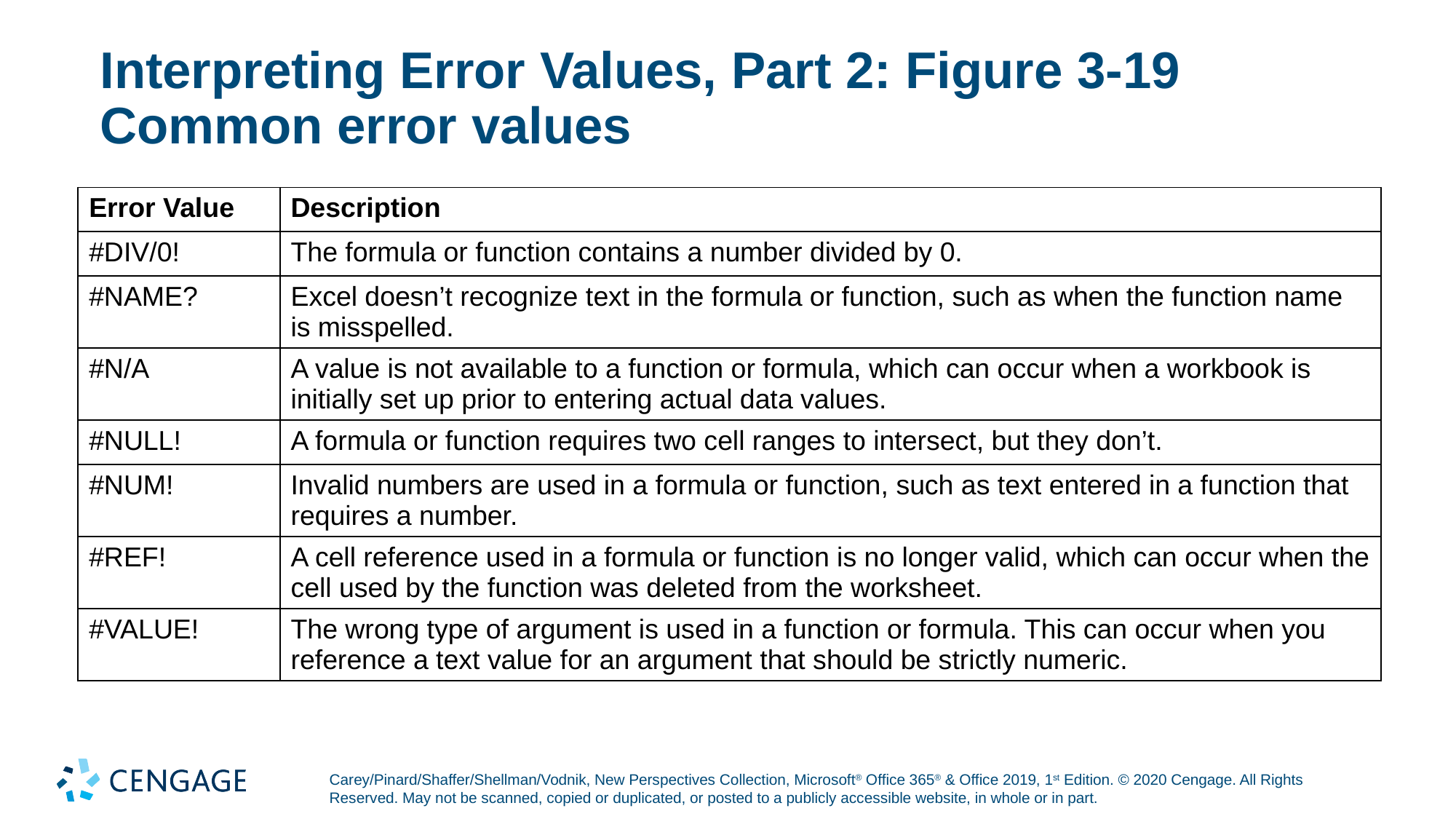

# Interpreting Error Values, Part 2: Figure 3-19 Common error values
| Error Value | Description |
| --- | --- |
| #DIV/0! | The formula or function contains a number divided by 0. |
| #NAME? | Excel doesn’t recognize text in the formula or function, such as when the function name is misspelled. |
| #N/A | A value is not available to a function or formula, which can occur when a workbook is initially set up prior to entering actual data values. |
| #NULL! | A formula or function requires two cell ranges to intersect, but they don’t. |
| #NUM! | Invalid numbers are used in a formula or function, such as text entered in a function that requires a number. |
| #REF! | A cell reference used in a formula or function is no longer valid, which can occur when the cell used by the function was deleted from the worksheet. |
| #VALUE! | The wrong type of argument is used in a function or formula. This can occur when you reference a text value for an argument that should be strictly numeric. |